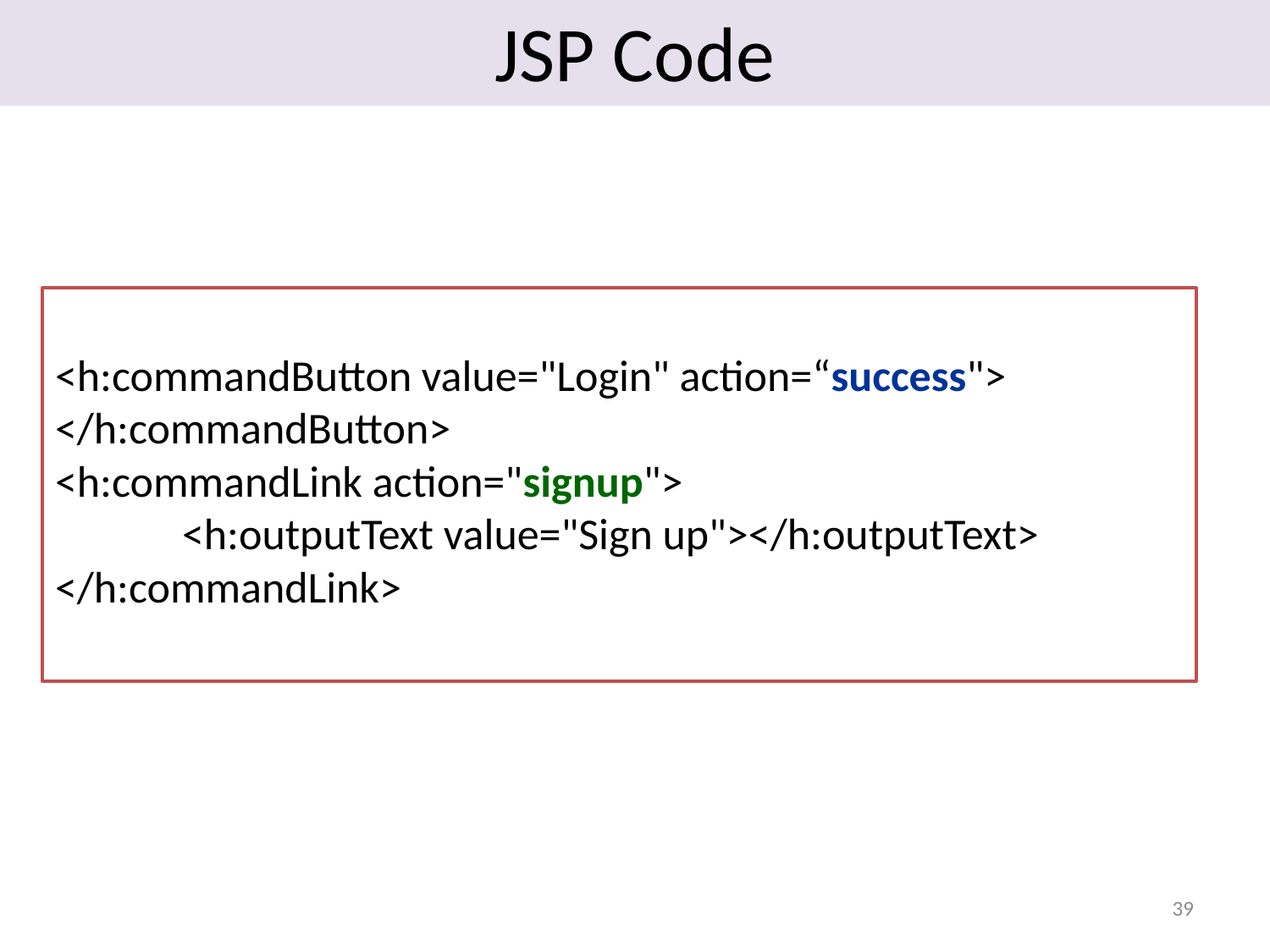

# JSP Code

<h:commandButton value="Login" action=“success">
</h:commandButton>
<h:commandLink action="signup">
	<h:outputText value="Sign up"></h:outputText>
</h:commandLink>
39